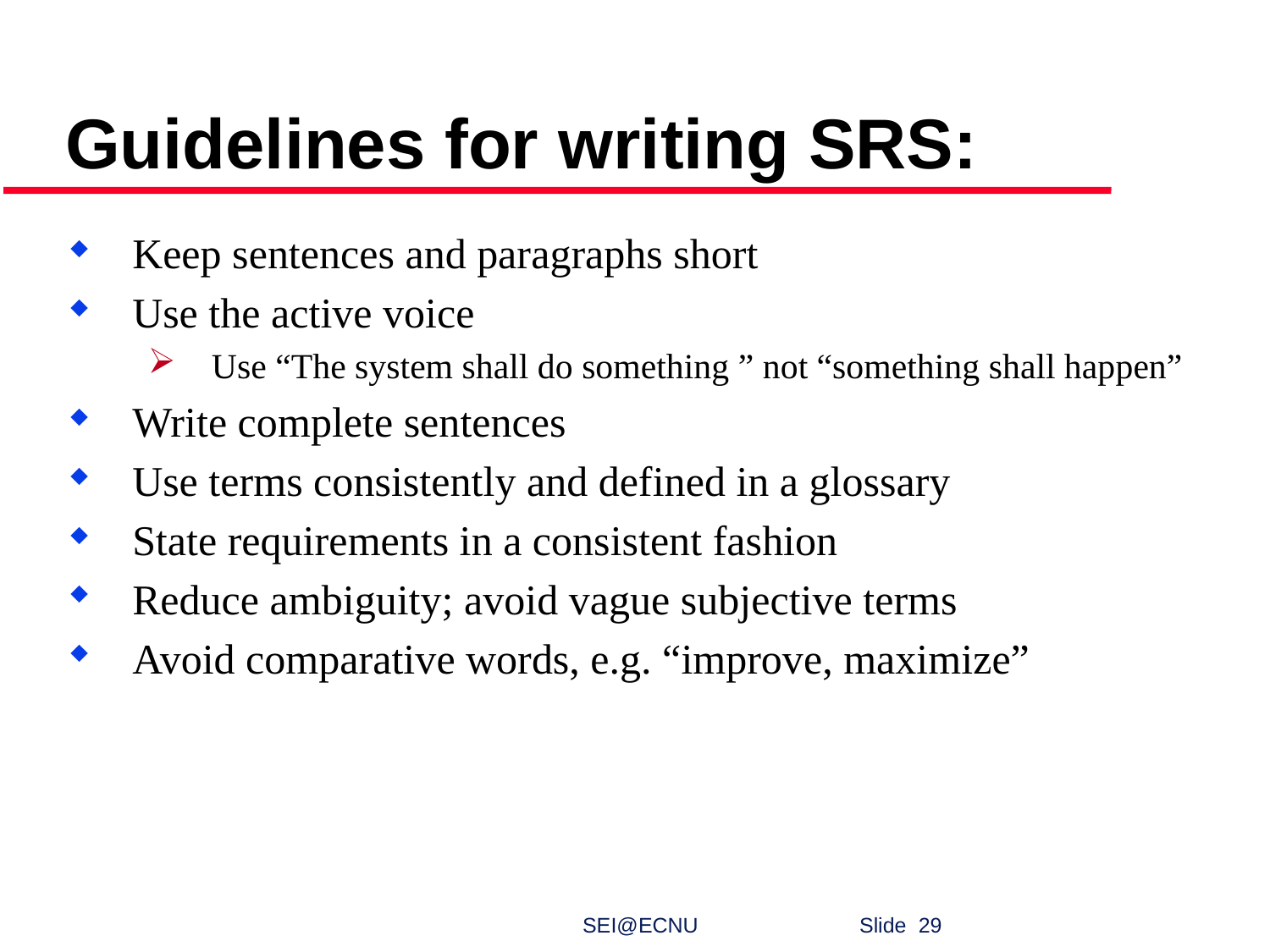

# Guidelines for writing SRS:
Keep sentences and paragraphs short
Use the active voice
Use “The system shall do something ” not “something shall happen”
Write complete sentences
Use terms consistently and defined in a glossary
State requirements in a consistent fashion
Reduce ambiguity; avoid vague subjective terms
Avoid comparative words, e.g. “improve, maximize”